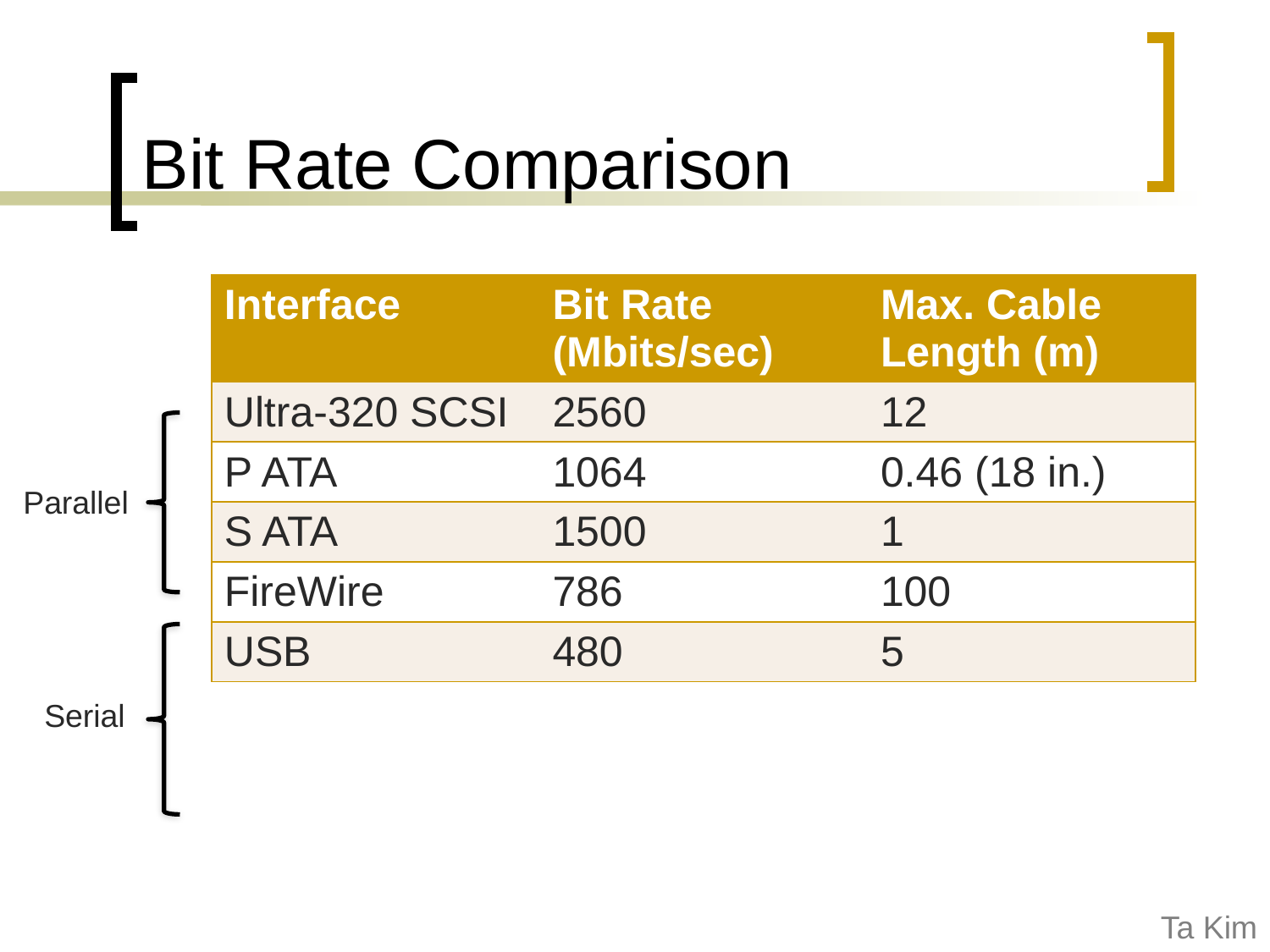

Bit Rate Comparison
| Interface | Bit Rate (Mbits/sec) | Max. Cable Length (m) |
| --- | --- | --- |
| Ultra-320 SCSI | 2560 | 12 |
| P ATA | 1064 | 0.46 (18 in.) |
| S ATA | 1500 | 1 |
| FireWire | 786 | 100 |
| USB | 480 | 5 |

Parallel

Serial
Ta Kim